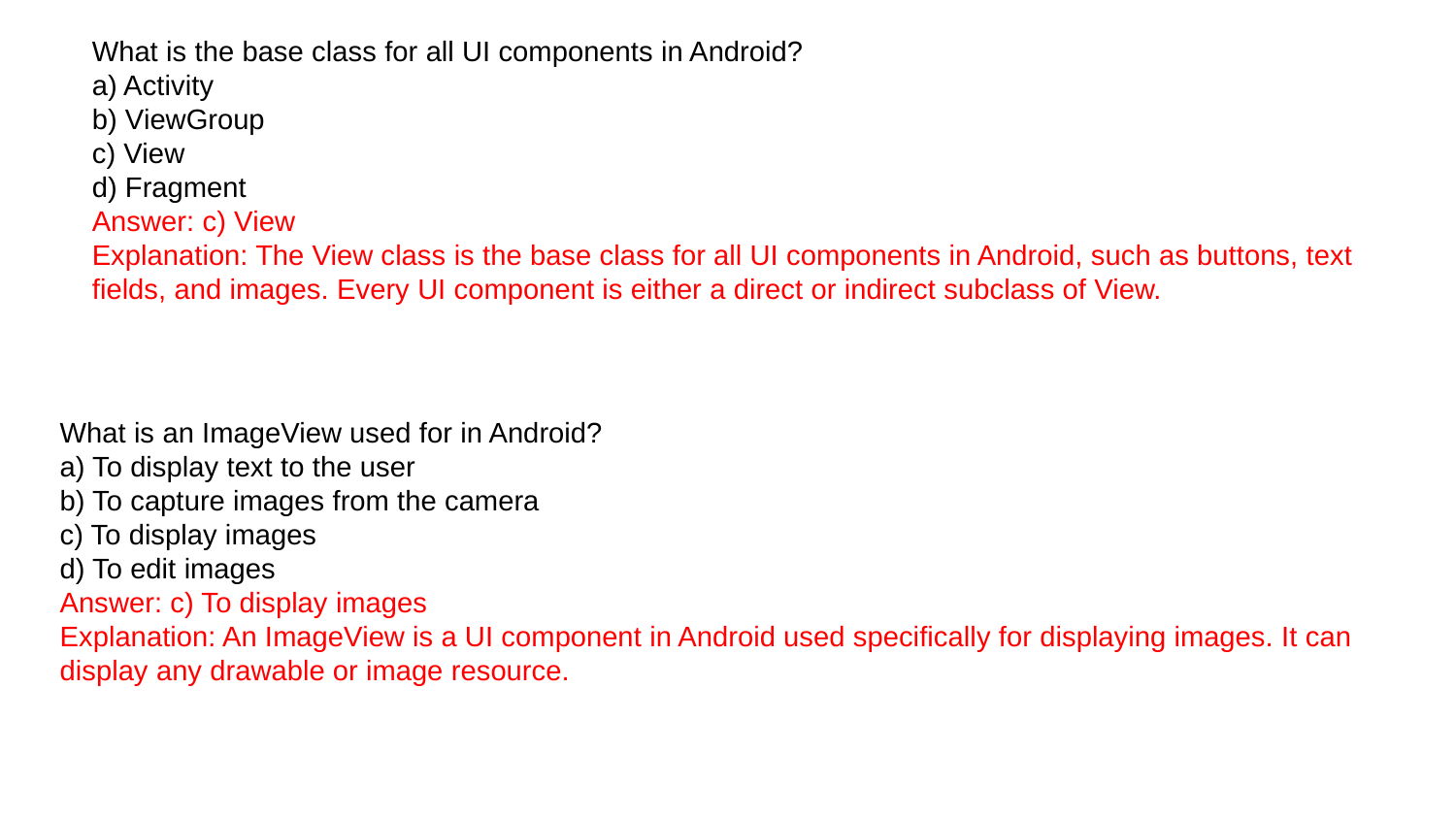

What is the base class for all UI components in Android?
a) Activity
b) ViewGroup
c) View
d) Fragment
Answer: c) View
Explanation: The View class is the base class for all UI components in Android, such as buttons, text fields, and images. Every UI component is either a direct or indirect subclass of View.
What is an ImageView used for in Android?
a) To display text to the user
b) To capture images from the camera
c) To display images
d) To edit images
Answer: c) To display images
Explanation: An ImageView is a UI component in Android used specifically for displaying images. It can display any drawable or image resource.